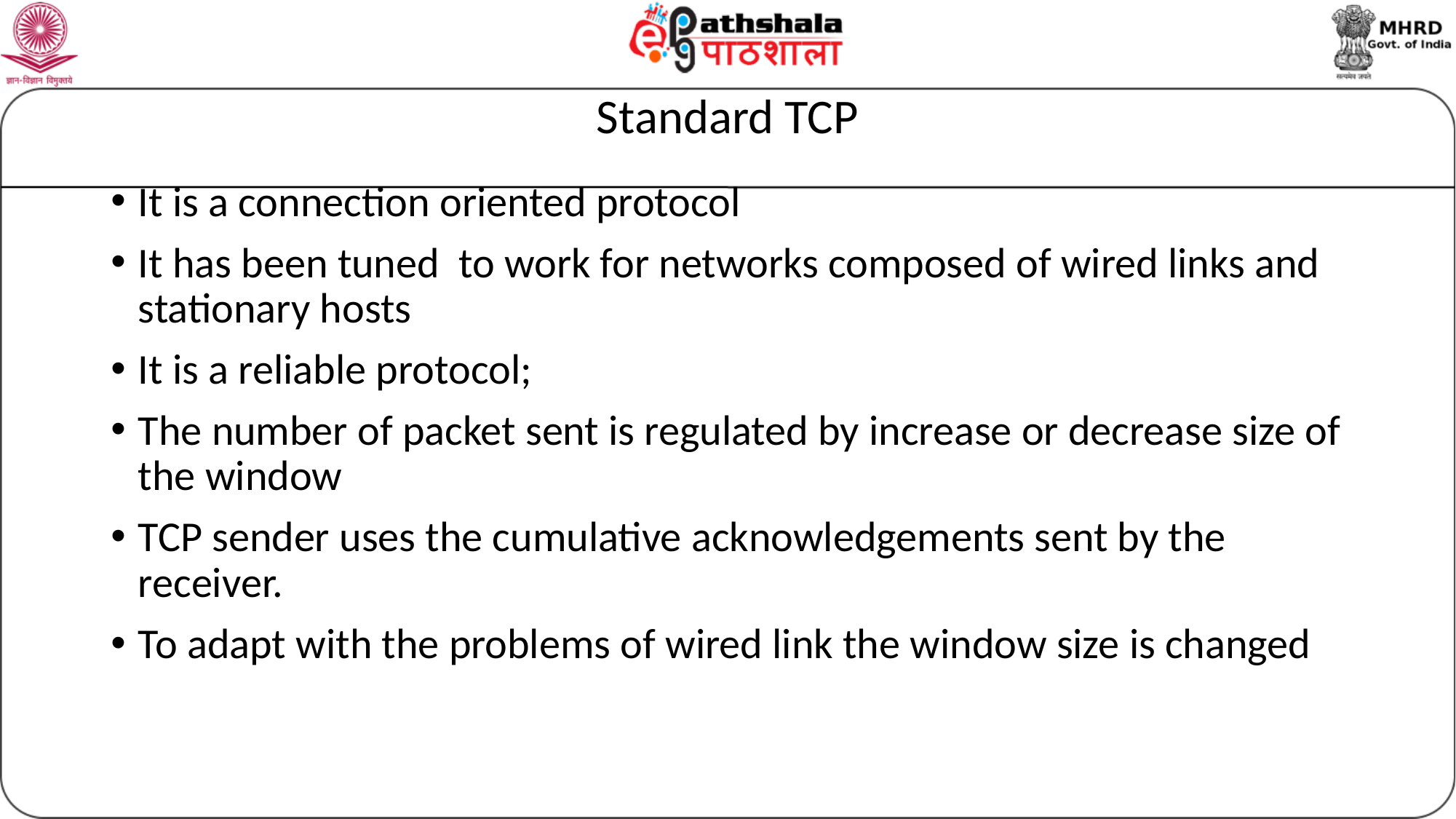

# Standard TCP
It is a connection oriented protocol
It has been tuned  to work for networks composed of wired links and stationary hosts
It is a reliable protocol;
The number of packet sent is regulated by increase or decrease size of the window
TCP sender uses the cumulative acknowledgements sent by the receiver.
To adapt with the problems of wired link the window size is changed